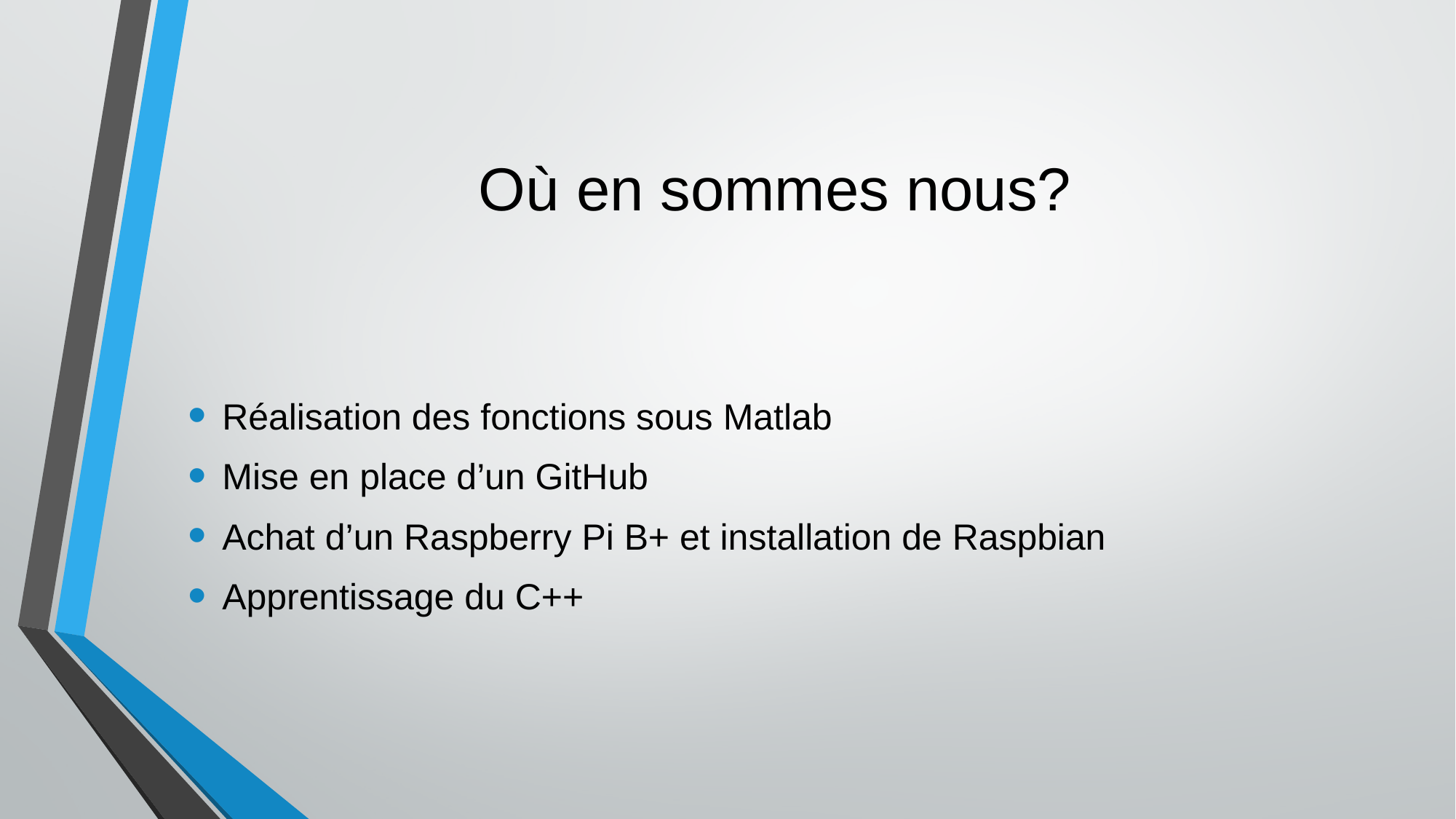

# Où en sommes nous?
Réalisation des fonctions sous Matlab
Mise en place d’un GitHub
Achat d’un Raspberry Pi B+ et installation de Raspbian
Apprentissage du C++